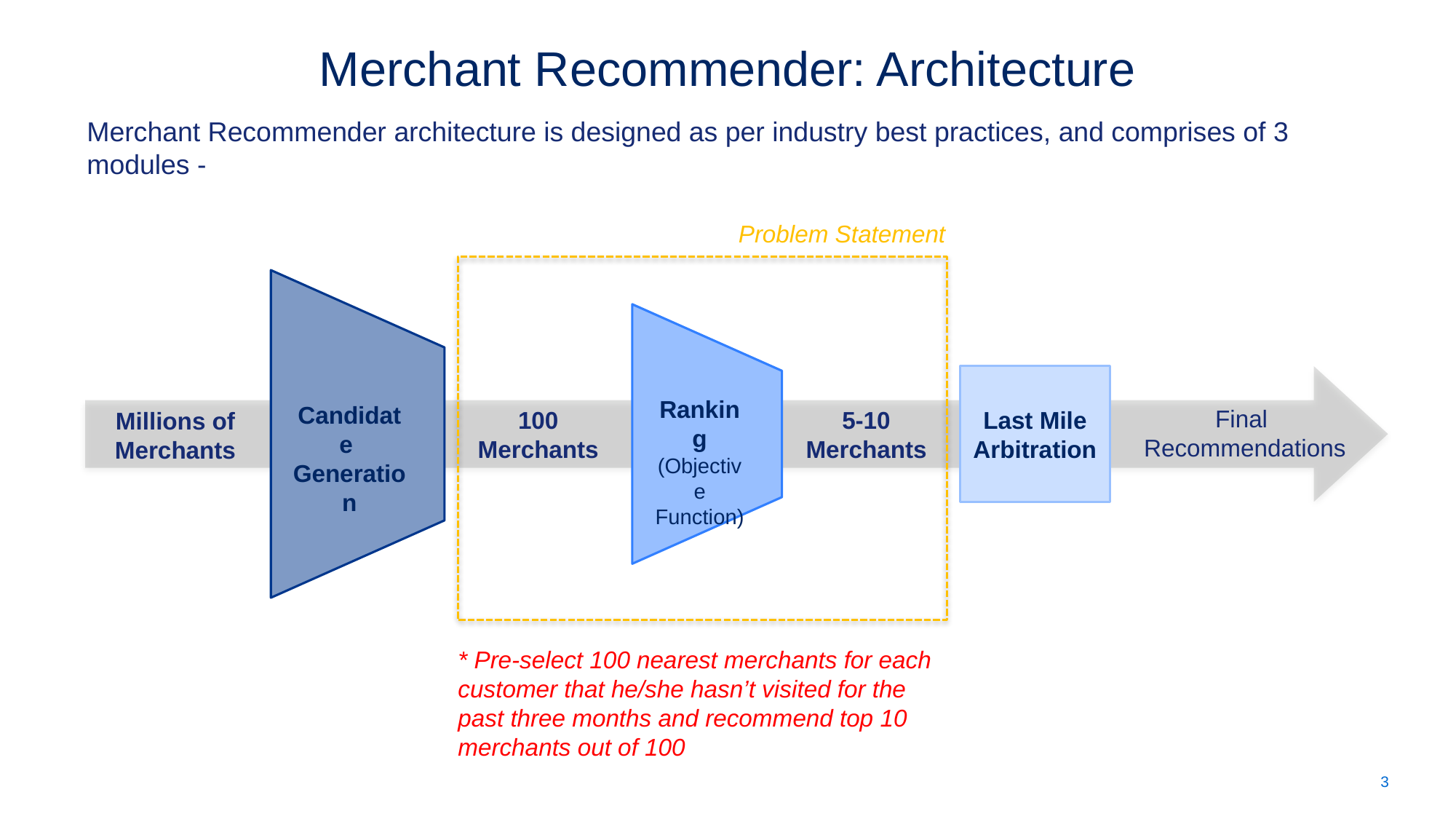

Merchant Recommender: Architecture
Merchant Recommender architecture is designed as per industry best practices, and comprises of 3 modules -
Problem Statement

Candidate
Generation

Ranking
(Objective Function)

Last Mile Arbitration
Final
Recommendations
100
Merchants
5-10
Merchants
Millions of
Merchants
* Pre-select 100 nearest merchants for each customer that he/she hasn’t visited for the past three months and recommend top 10 merchants out of 100
3